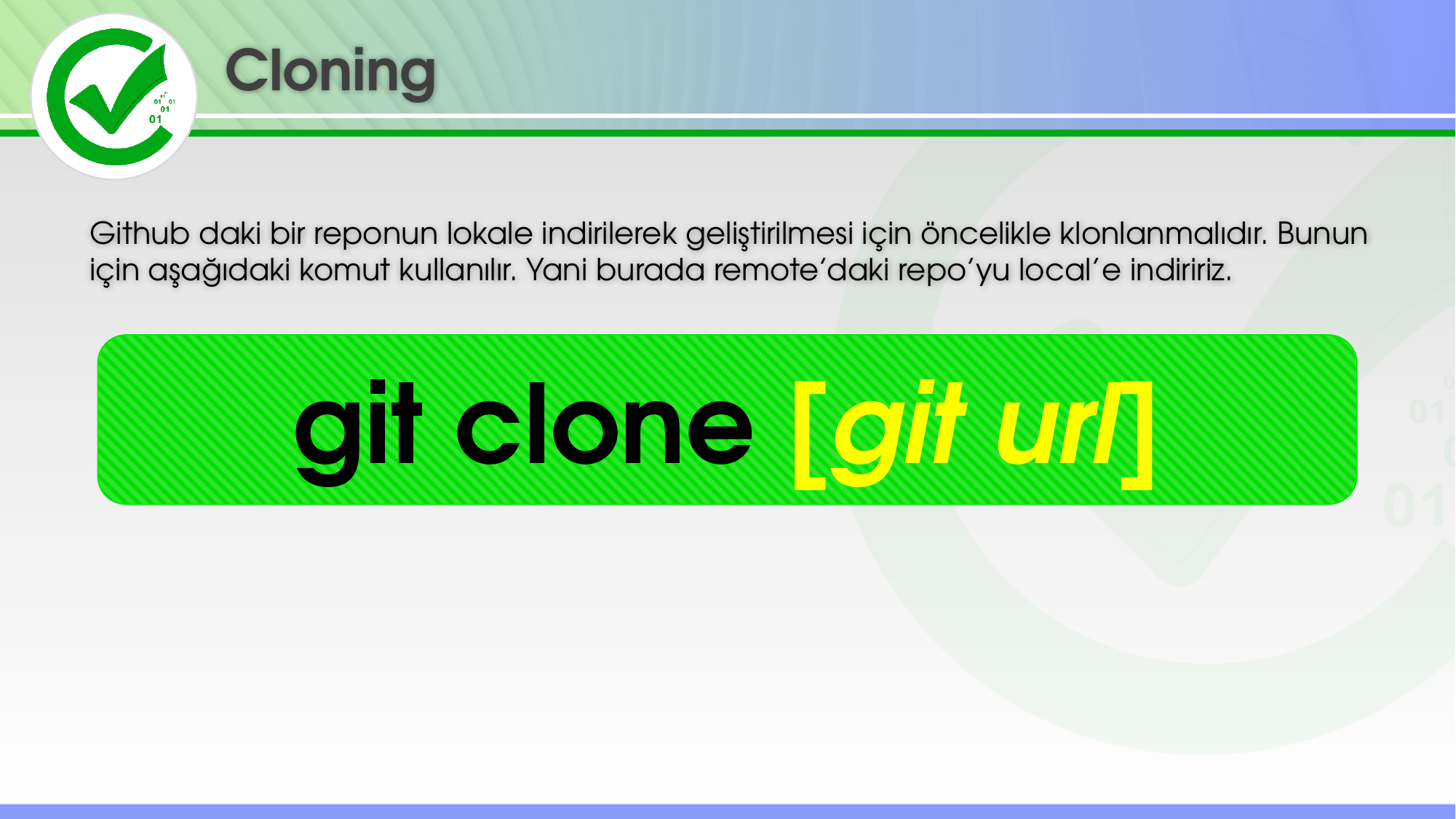

Cloning
Github daki bir reponun lokale indirilerek geliştirilmesi için öncelikle klonlanmalıdır. Bunun için aşağıdaki komut kullanılır. Yani burada remote’daki repo’yu local’e indiririz.
git clone [git url]